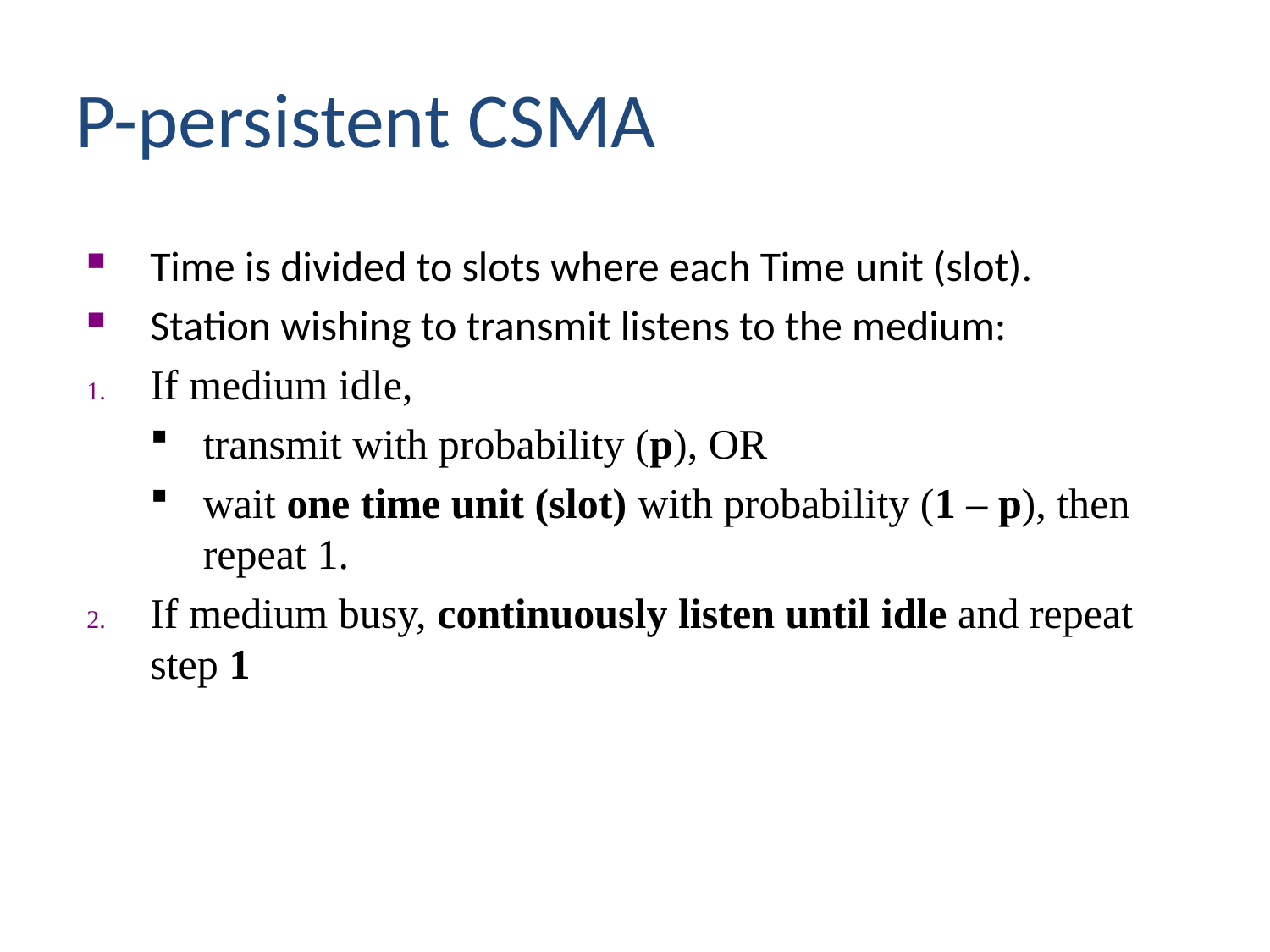

P-persistent CSMA
Time is divided to slots where each Time unit (slot).
Station wishing to transmit listens to the medium:
If medium idle,
transmit with probability (p), OR
wait one time unit (slot) with probability (1 – p), then repeat 1.
If medium busy, continuously listen until idle and repeat step 1